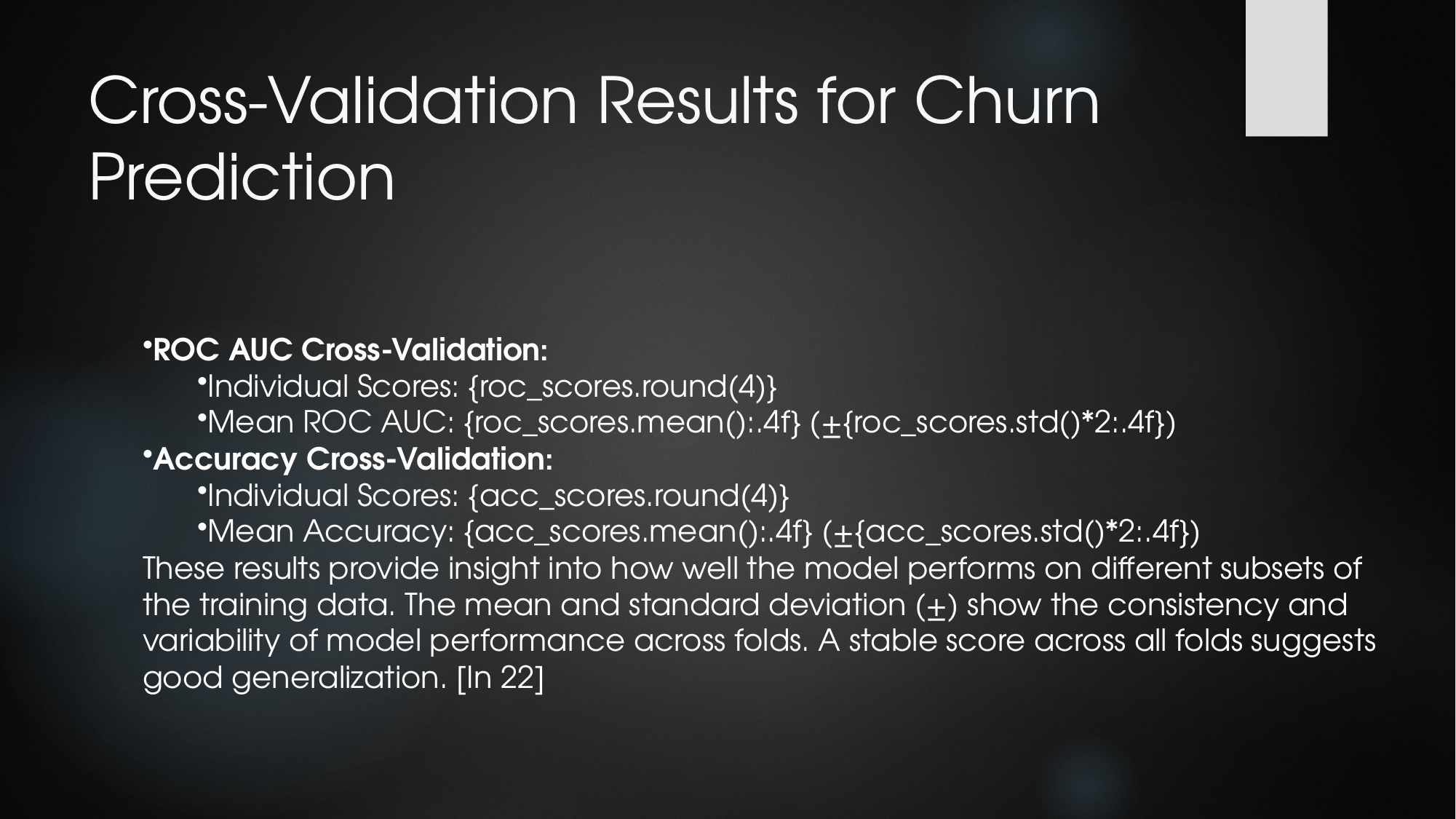

# Cross-Validation Results for Churn Prediction

ROC AUC Cross-Validation:
Individual Scores: {roc_scores.round(4)}
Mean ROC AUC: {roc_scores.mean():.4f} (±{roc_scores.std()*2:.4f})
Accuracy Cross-Validation:
Individual Scores: {acc_scores.round(4)}
Mean Accuracy: {acc_scores.mean():.4f} (±{acc_scores.std()*2:.4f})
These results provide insight into how well the model performs on different subsets of the training data. The mean and standard deviation (±) show the consistency and variability of model performance across folds. A stable score across all folds suggests good generalization. [In 22]